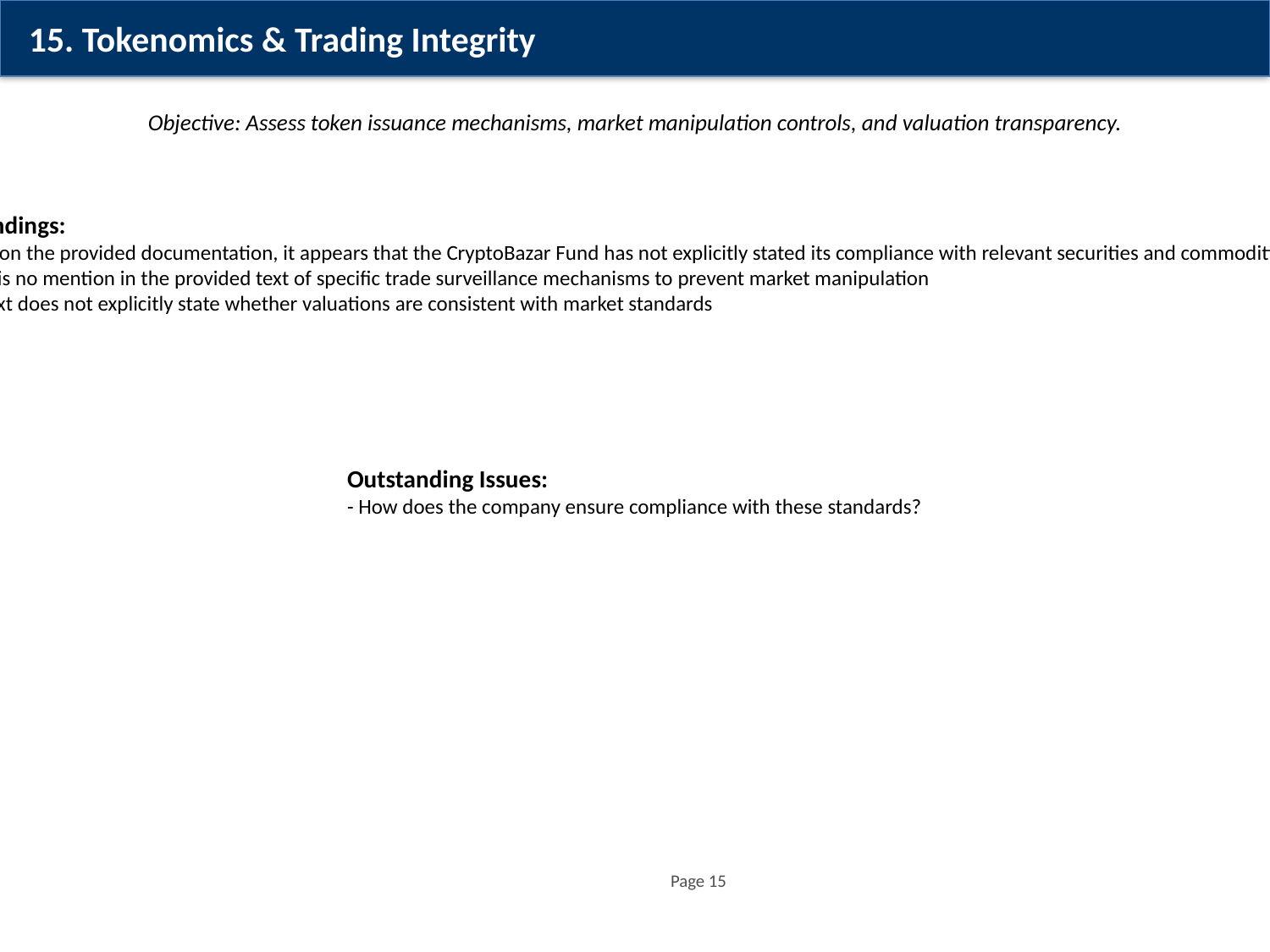

15. Tokenomics & Trading Integrity
Objective: Assess token issuance mechanisms, market manipulation controls, and valuation transparency.
Key Findings:
- Based on the provided documentation, it appears that the CryptoBazar Fund has not explicitly stated its compliance with relevant securities and commodities laws
- There is no mention in the provided text of specific trade surveillance mechanisms to prevent market manipulation
- The text does not explicitly state whether valuations are consistent with market standards
Outstanding Issues:
- How does the company ensure compliance with these standards?
Page 15